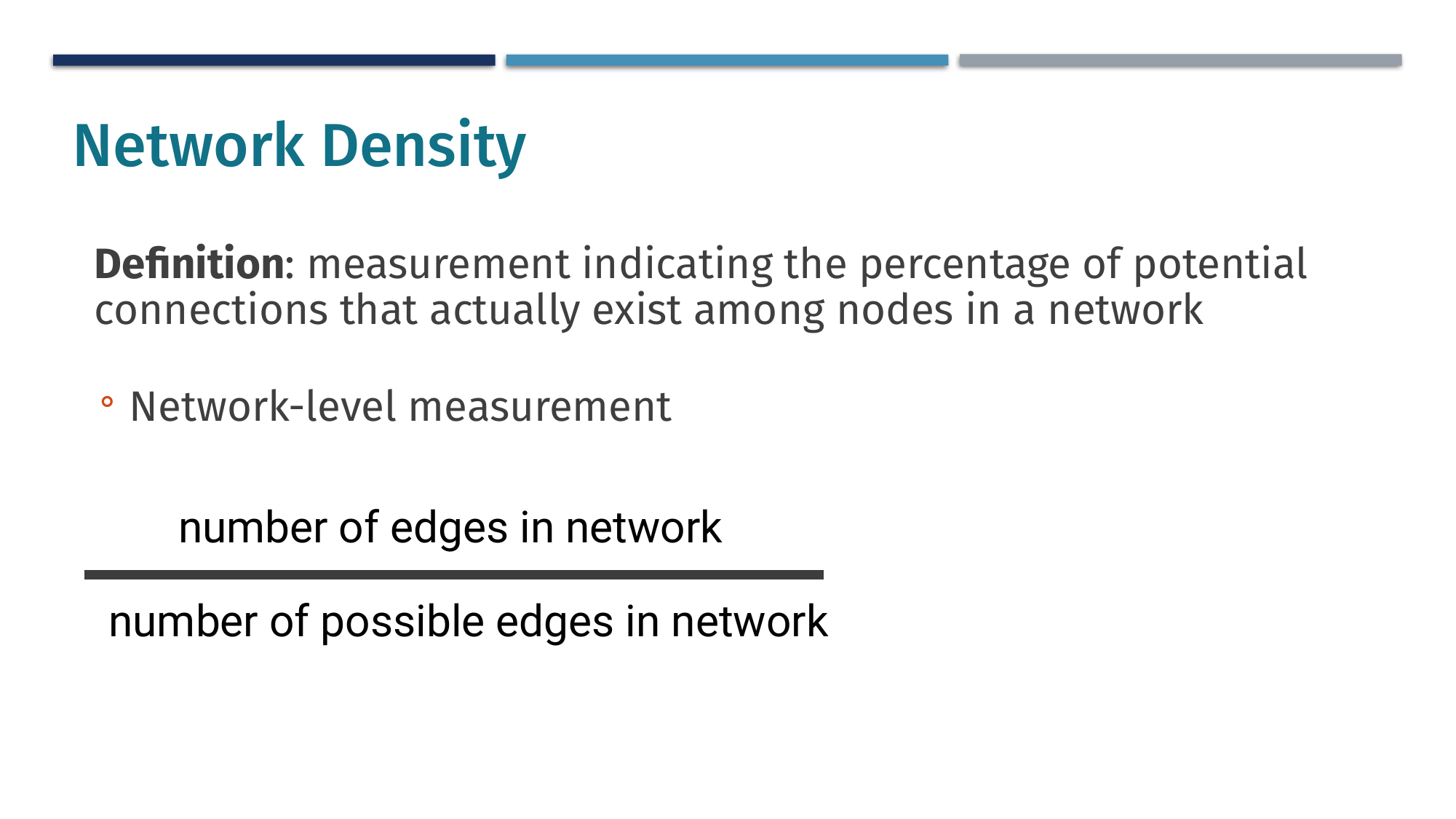

Network Density
Definition: measurement indicating the percentage of potential connections that actually exist among nodes in a network
Network-level measurement

number of edges in network
number of possible edges in network